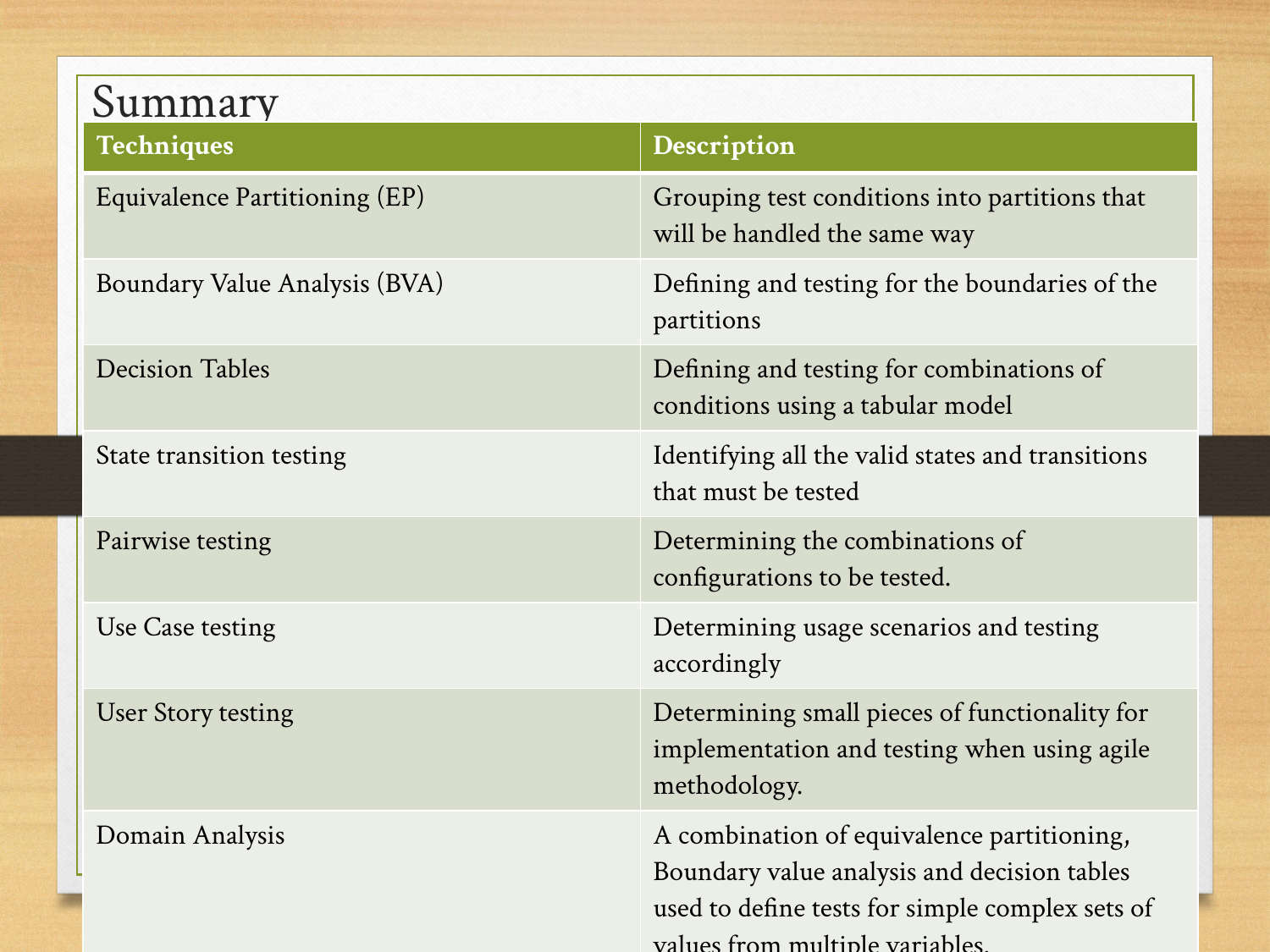

Summary
| Techniques | Description |
| --- | --- |
| Equivalence Partitioning (EP) | Grouping test conditions into partitions that will be handled the same way |
| Boundary Value Analysis (BVA) | Defining and testing for the boundaries of the partitions |
| Decision Tables | Defining and testing for combinations of conditions using a tabular model |
| State transition testing | Identifying all the valid states and transitions that must be tested |
| Pairwise testing | Determining the combinations of configurations to be tested. |
| Use Case testing | Determining usage scenarios and testing accordingly |
| User Story testing | Determining small pieces of functionality for implementation and testing when using agile methodology. |
| Domain Analysis | A combination of equivalence partitioning, Boundary value analysis and decision tables used to define tests for simple complex sets of values from multiple variables. |